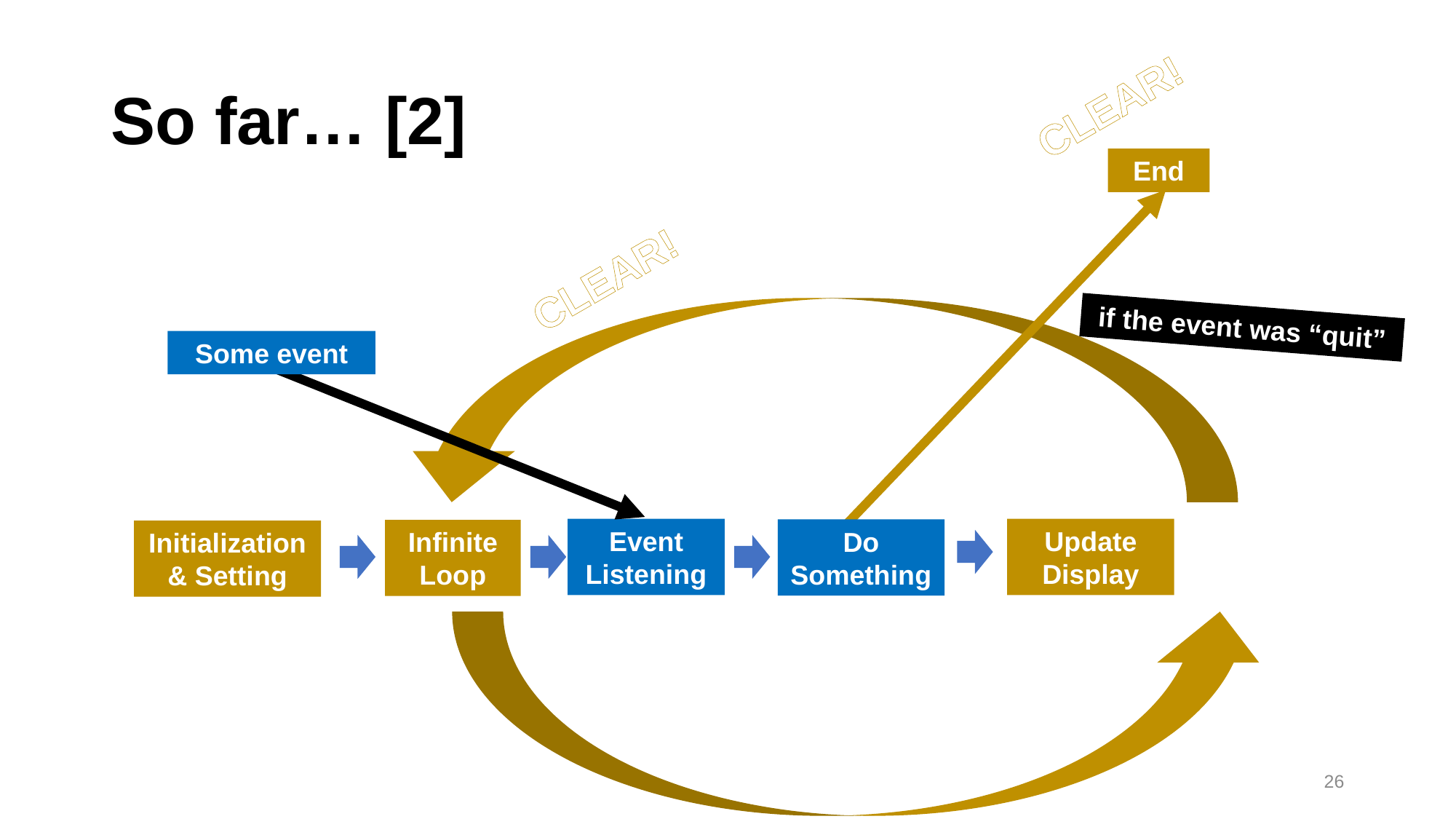

# So far… [2]
CLEAR!
End

CLEAR!

if the event was “quit”
Some event
Event
Listening
Update
Display
Do Something
Infinite Loop
Initialization
& Setting

26